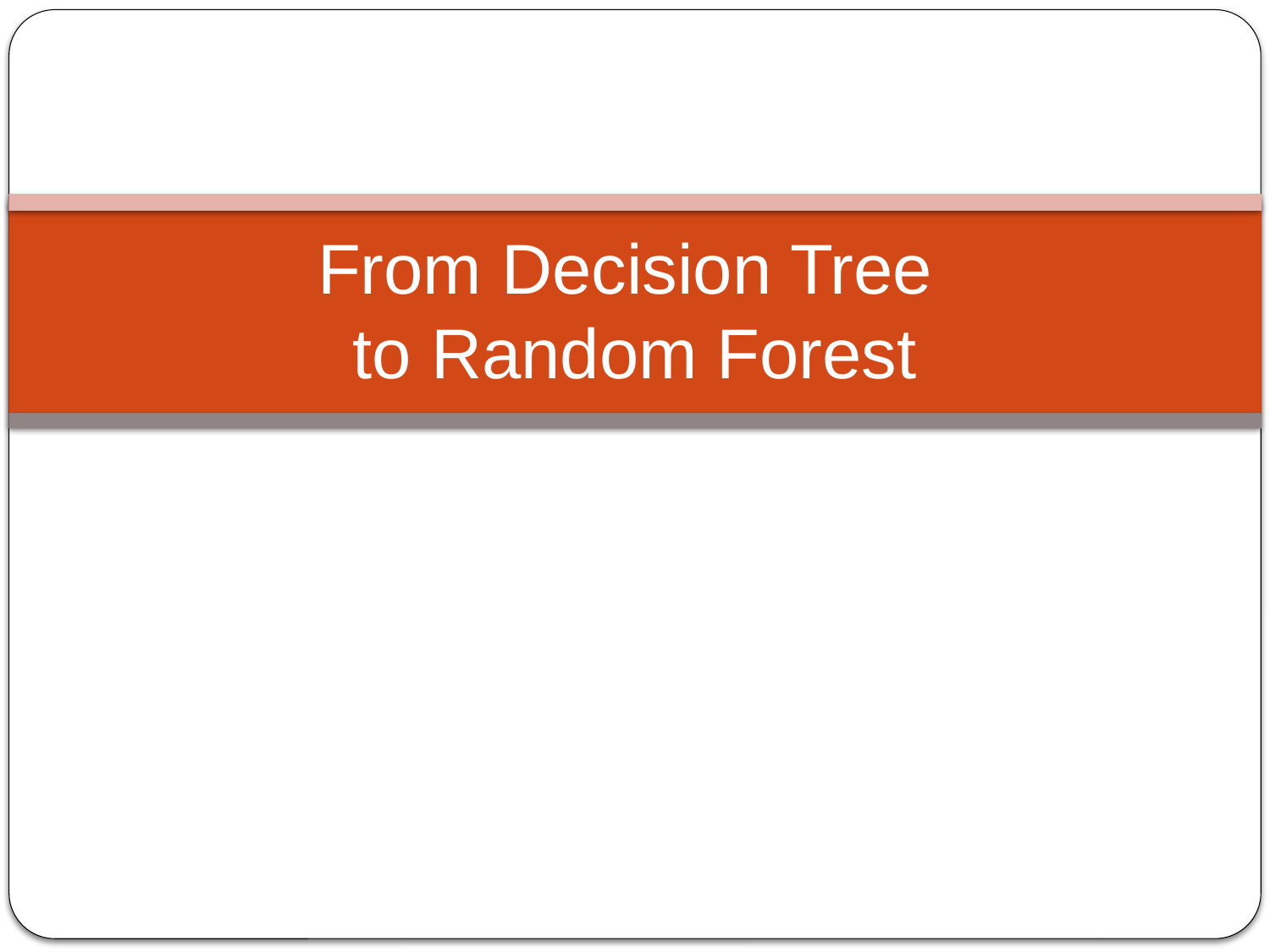

# From Decision Tree to Random Forest